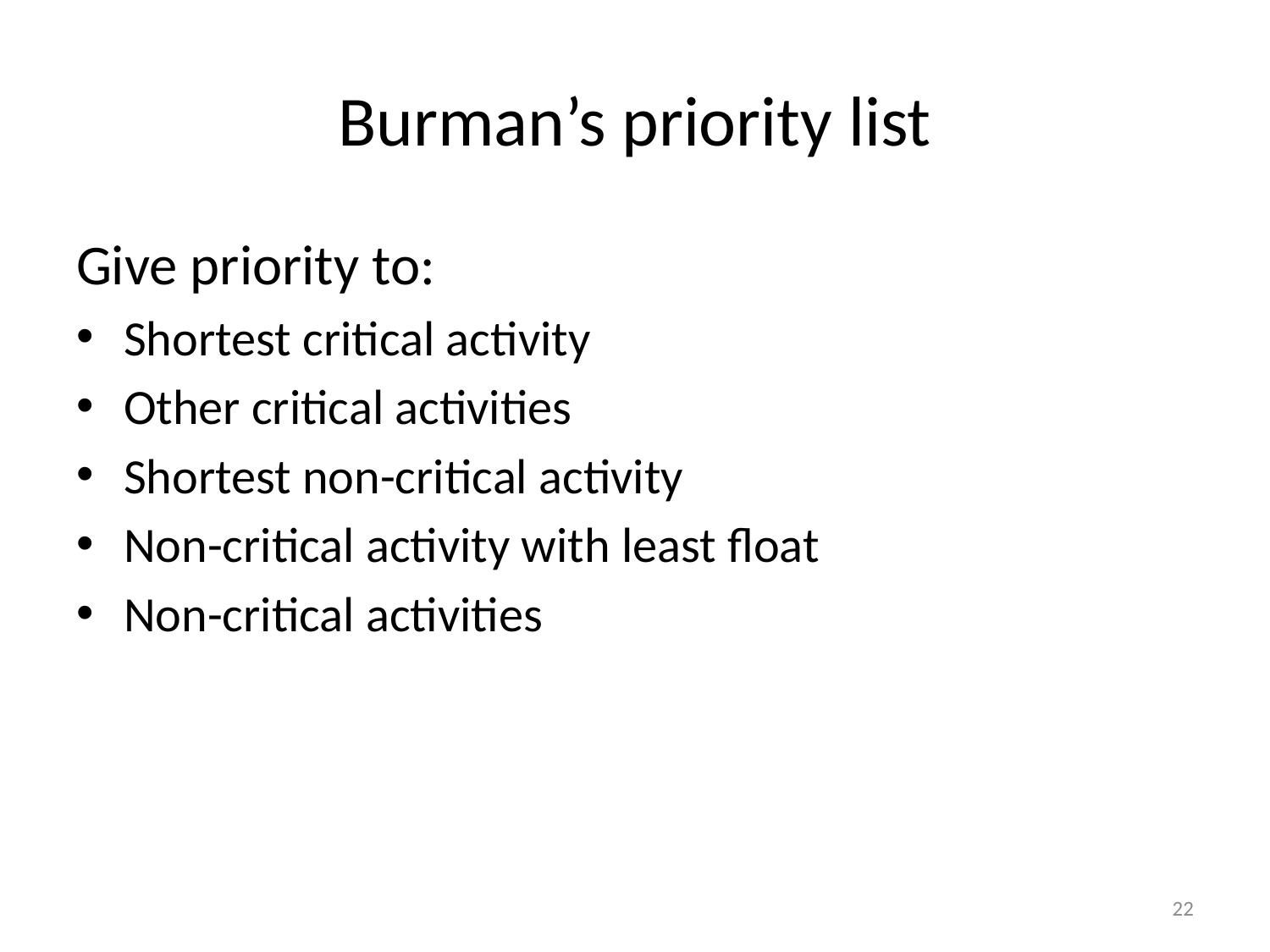

# Burman’s priority list
Give priority to:
Shortest critical activity
Other critical activities
Shortest non-critical activity
Non-critical activity with least float
Non-critical activities

22